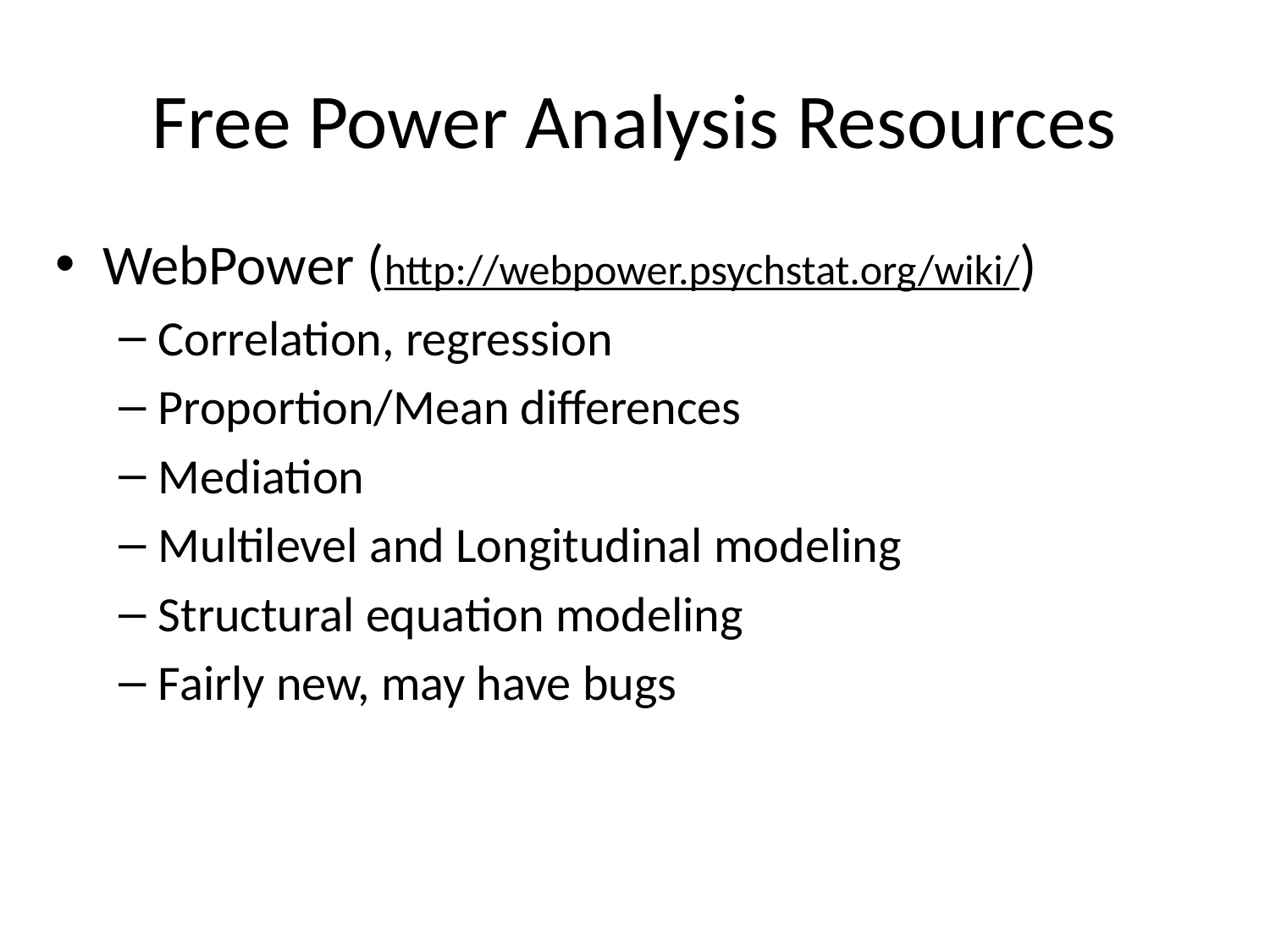

# Free Power Analysis Resources
WebPower (http://webpower.psychstat.org/wiki/)
Correlation, regression
Proportion/Mean differences
Mediation
Multilevel and Longitudinal modeling
Structural equation modeling
Fairly new, may have bugs